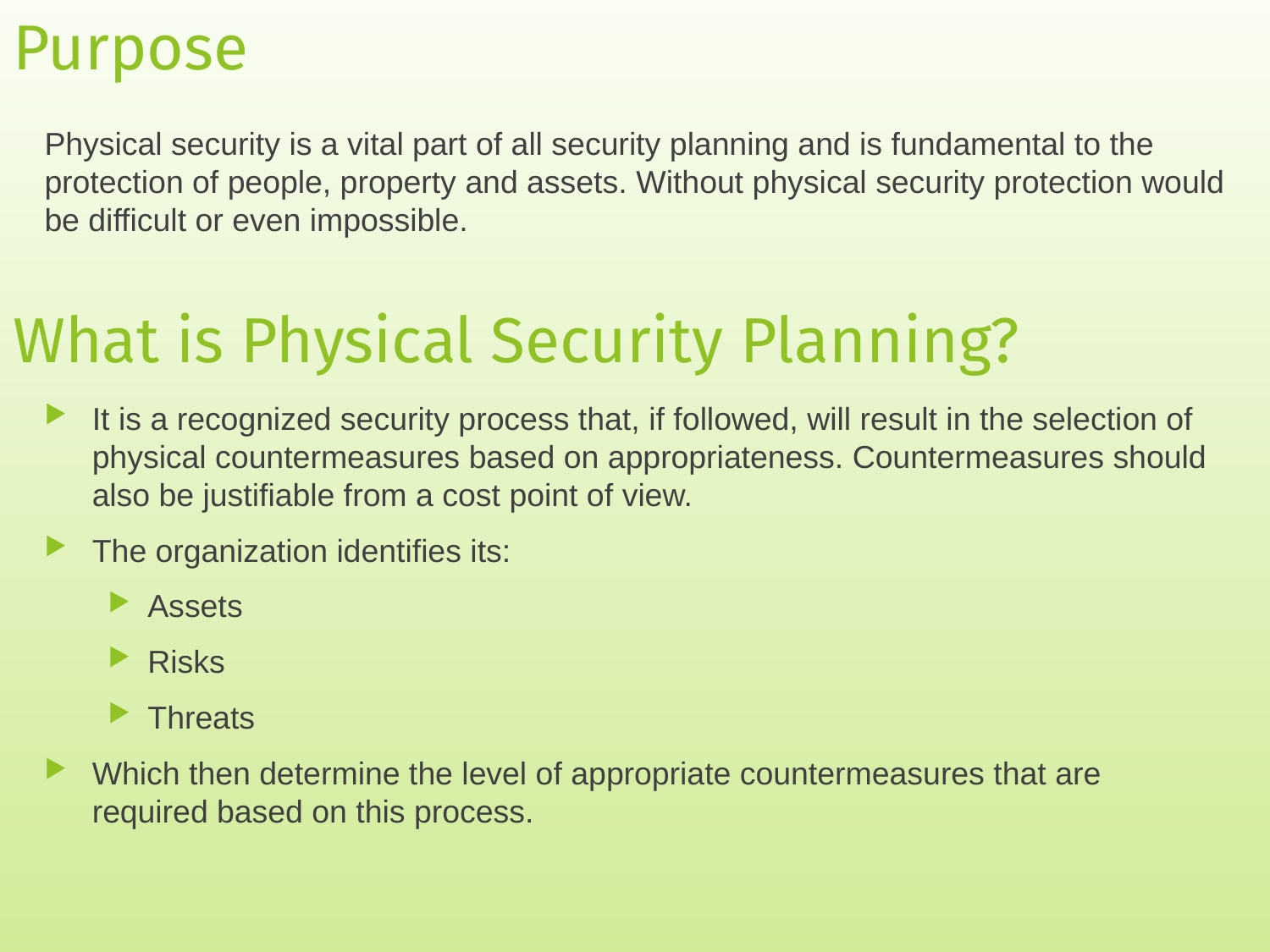

# Purpose
Physical security is a vital part of all security planning and is fundamental to the protection of people, property and assets. Without physical security protection would be difficult or even impossible.
What is Physical Security Planning?
It is a recognized security process that, if followed, will result in the selection of physical countermeasures based on appropriateness. Countermeasures should also be justifiable from a cost point of view.
The organization identifies its:
Assets
Risks
Threats
Which then determine the level of appropriate countermeasures that are required based on this process.

2